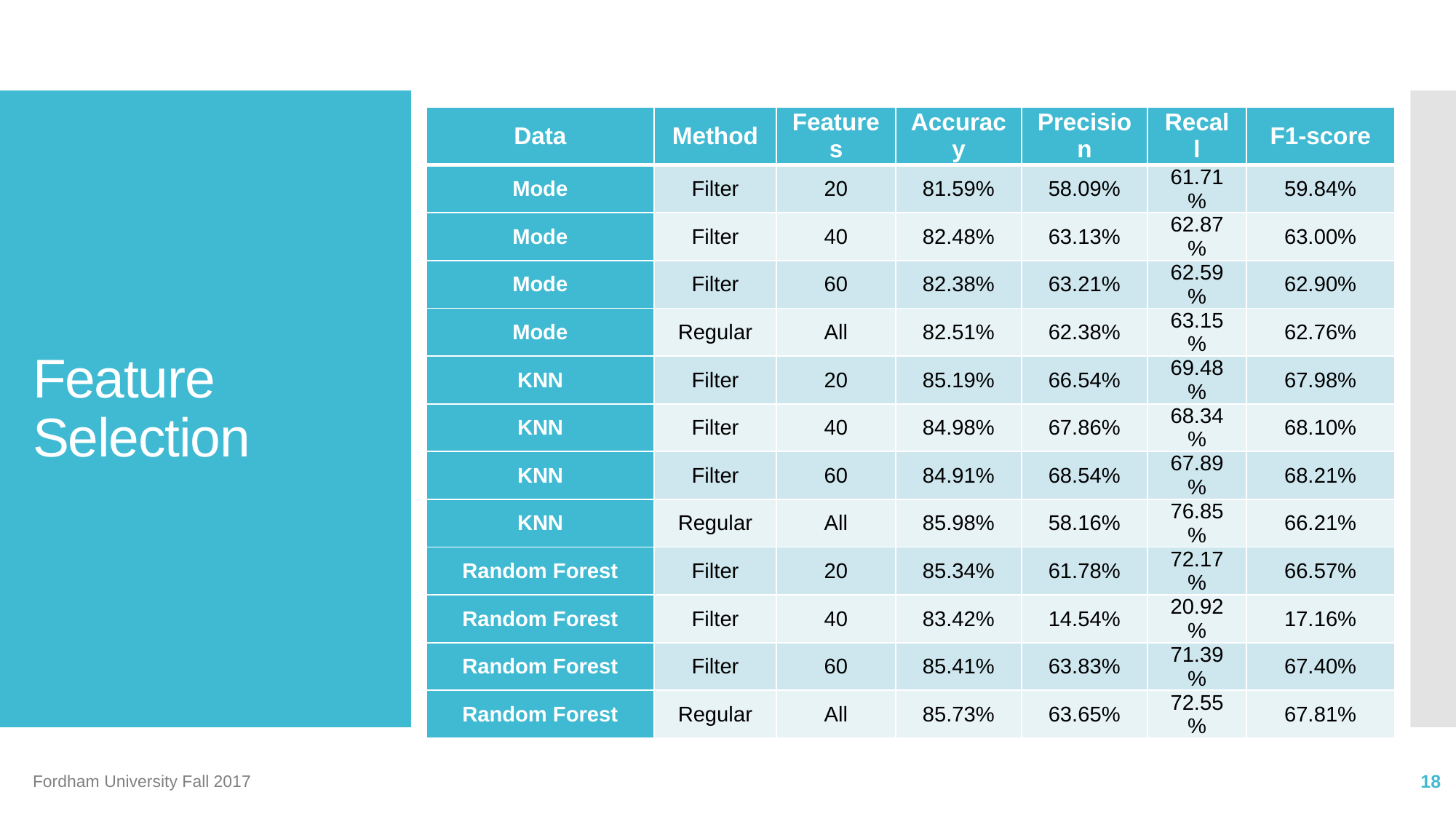

| Data | Method | Features | Accuracy | Precision | Recall | F1-score |
| --- | --- | --- | --- | --- | --- | --- |
| Mode | Filter | 20 | 81.59% | 58.09% | 61.71% | 59.84% |
| Mode | Filter | 40 | 82.48% | 63.13% | 62.87% | 63.00% |
| Mode | Filter | 60 | 82.38% | 63.21% | 62.59% | 62.90% |
| Mode | Regular | All | 82.51% | 62.38% | 63.15% | 62.76% |
| KNN | Filter | 20 | 85.19% | 66.54% | 69.48% | 67.98% |
| KNN | Filter | 40 | 84.98% | 67.86% | 68.34% | 68.10% |
| KNN | Filter | 60 | 84.91% | 68.54% | 67.89% | 68.21% |
| KNN | Regular | All | 85.98% | 58.16% | 76.85% | 66.21% |
| Random Forest | Filter | 20 | 85.34% | 61.78% | 72.17% | 66.57% |
| Random Forest | Filter | 40 | 83.42% | 14.54% | 20.92% | 17.16% |
| Random Forest | Filter | 60 | 85.41% | 63.83% | 71.39% | 67.40% |
| Random Forest | Regular | All | 85.73% | 63.65% | 72.55% | 67.81% |
Feature Selection
# Result table after performing Feature Selection
Fordham University Fall 2017
18